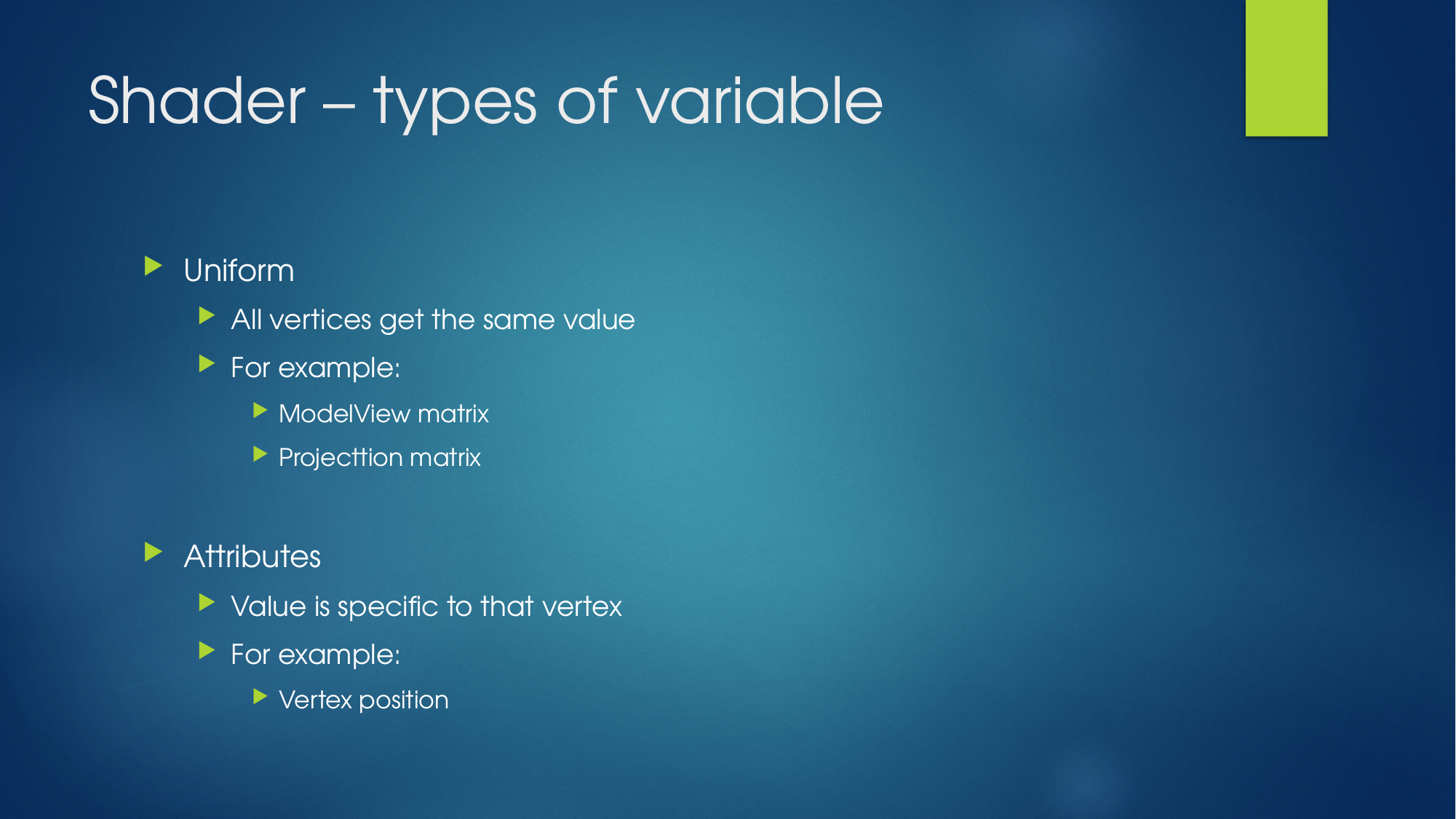

# Shader – types of variable
Uniform
All vertices get the same value
For example:
ModelView matrix
Projecttion matrix

Attributes
Value is specific to that vertex
For example:
Vertex position